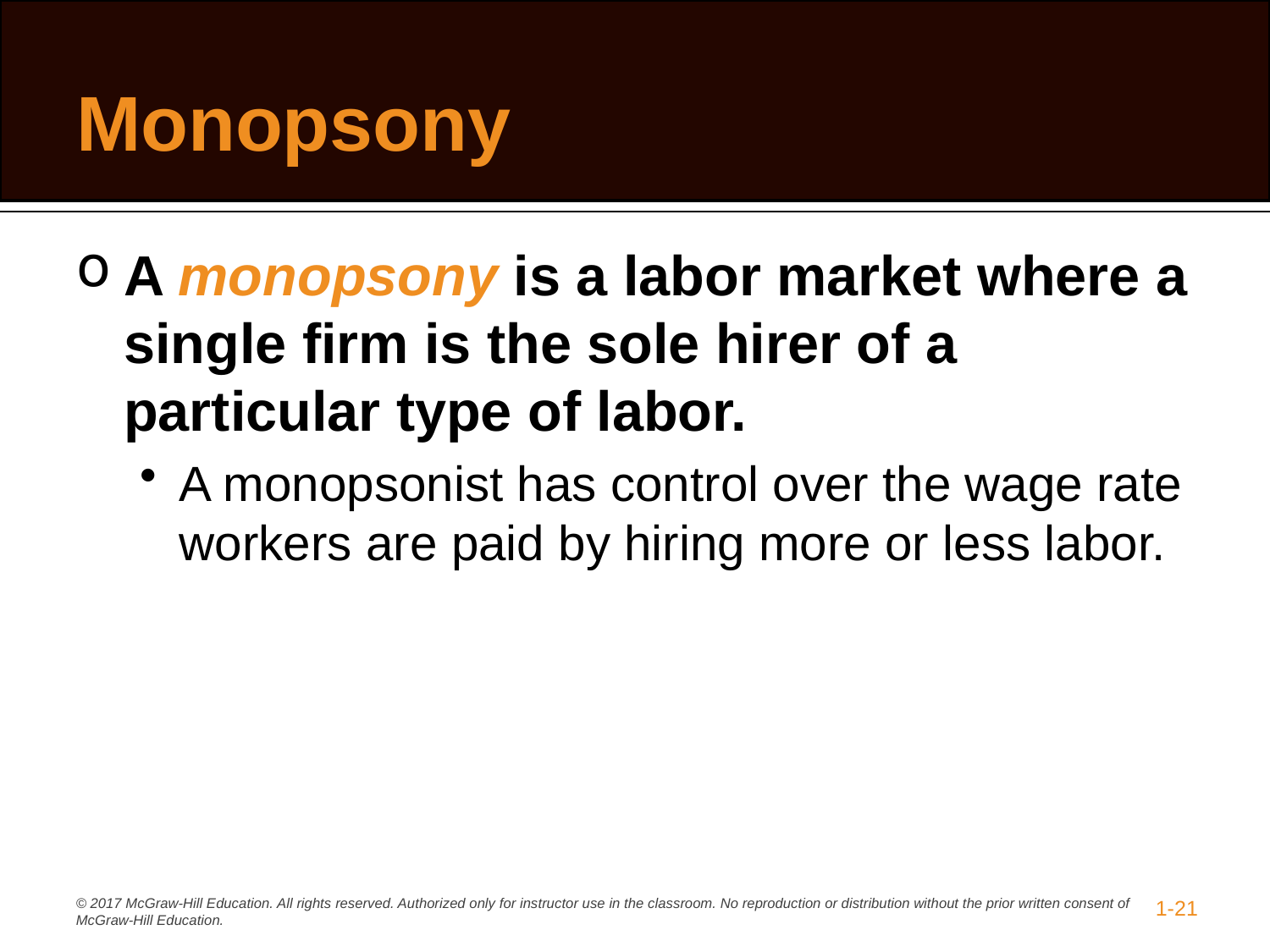

# Monopsony
A monopsony is a labor market where a single firm is the sole hirer of a particular type of labor.
A monopsonist has control over the wage rate workers are paid by hiring more or less labor.